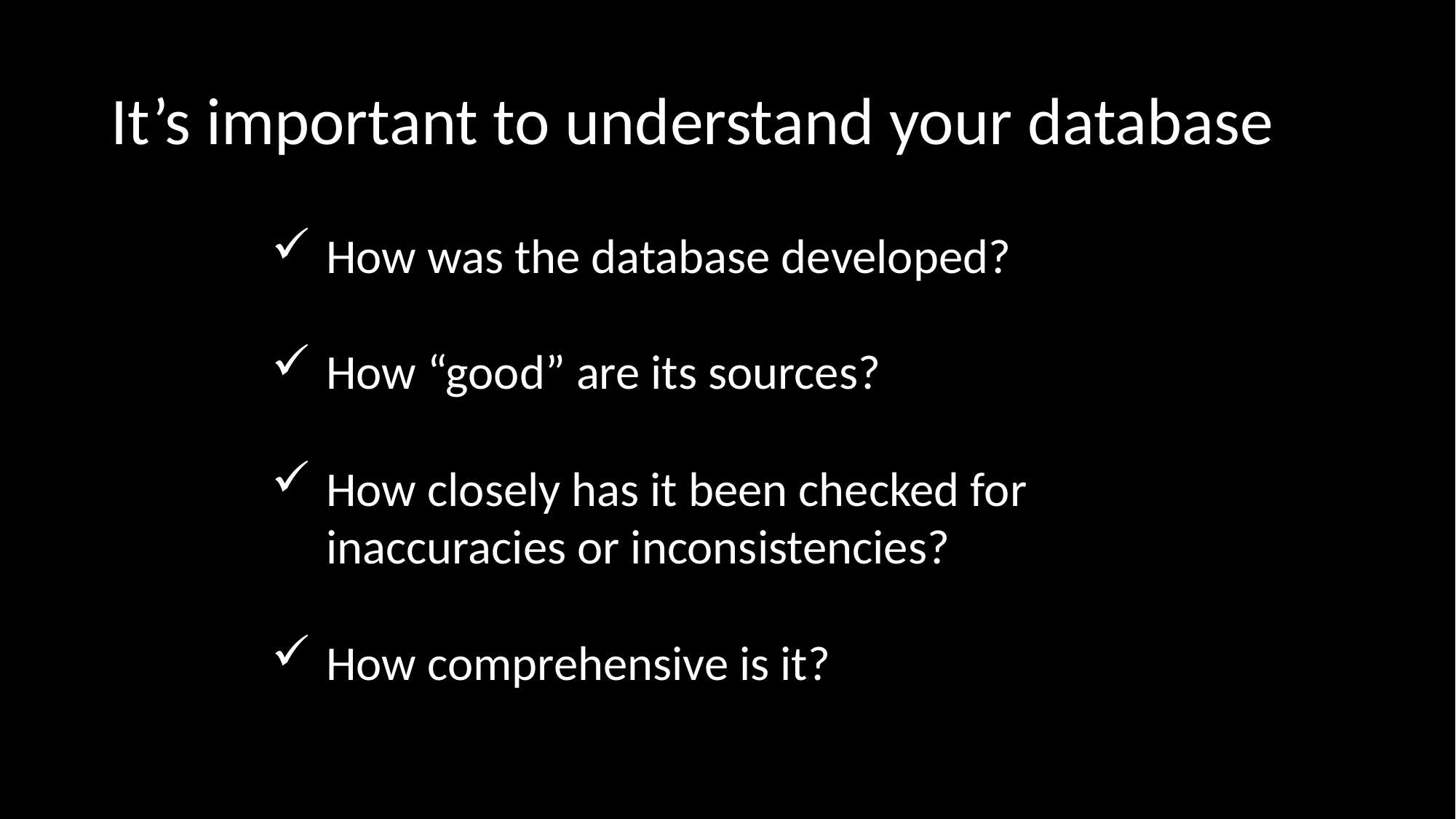

# It’s important to understand your database
How was the database developed?

How “good” are its sources?

How closely has it been checked for inaccuracies or inconsistencies?

How comprehensive is it?